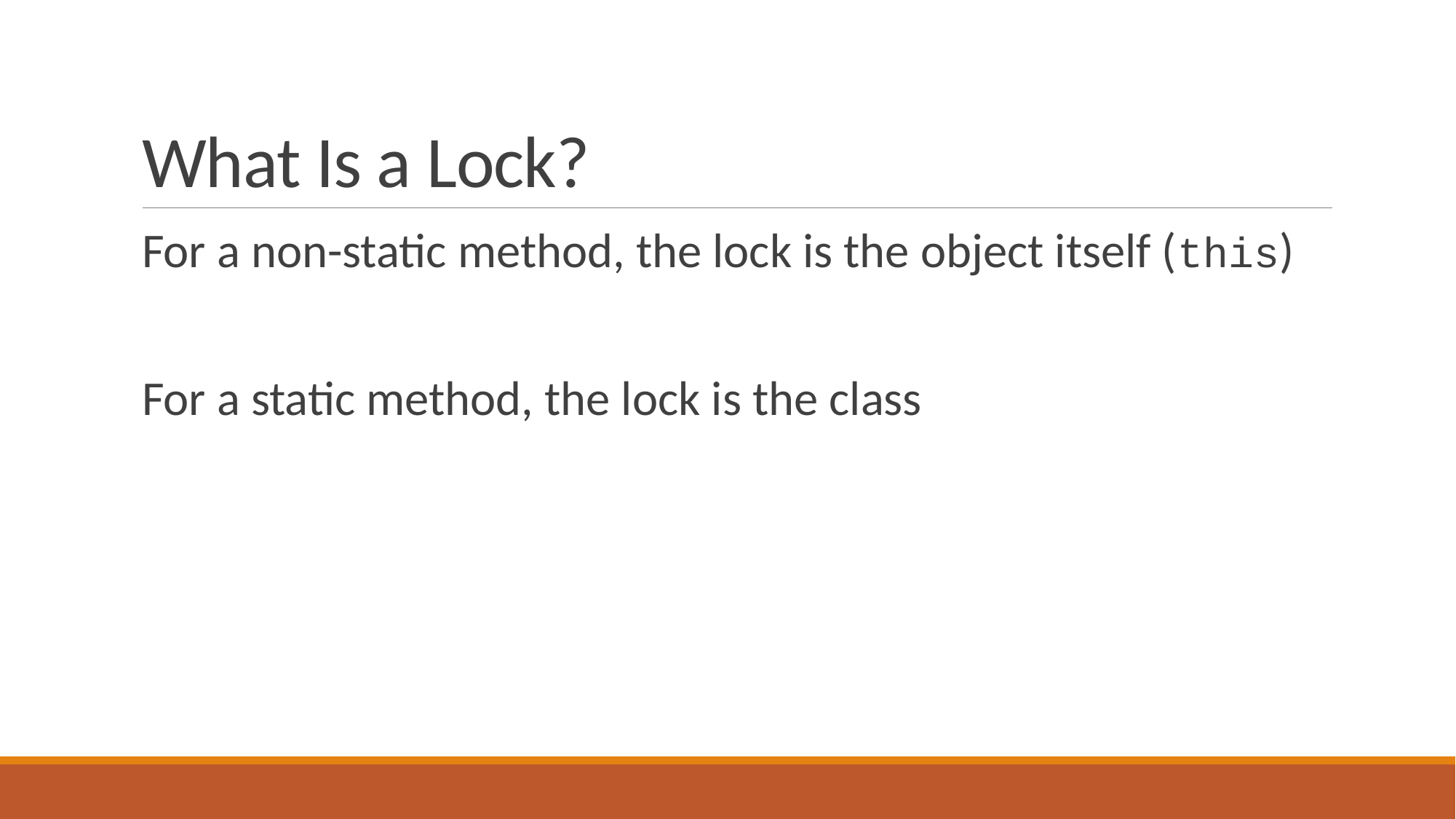

# What Is a Lock?
For a non-static method, the lock is the object itself (this)

For a static method, the lock is the class